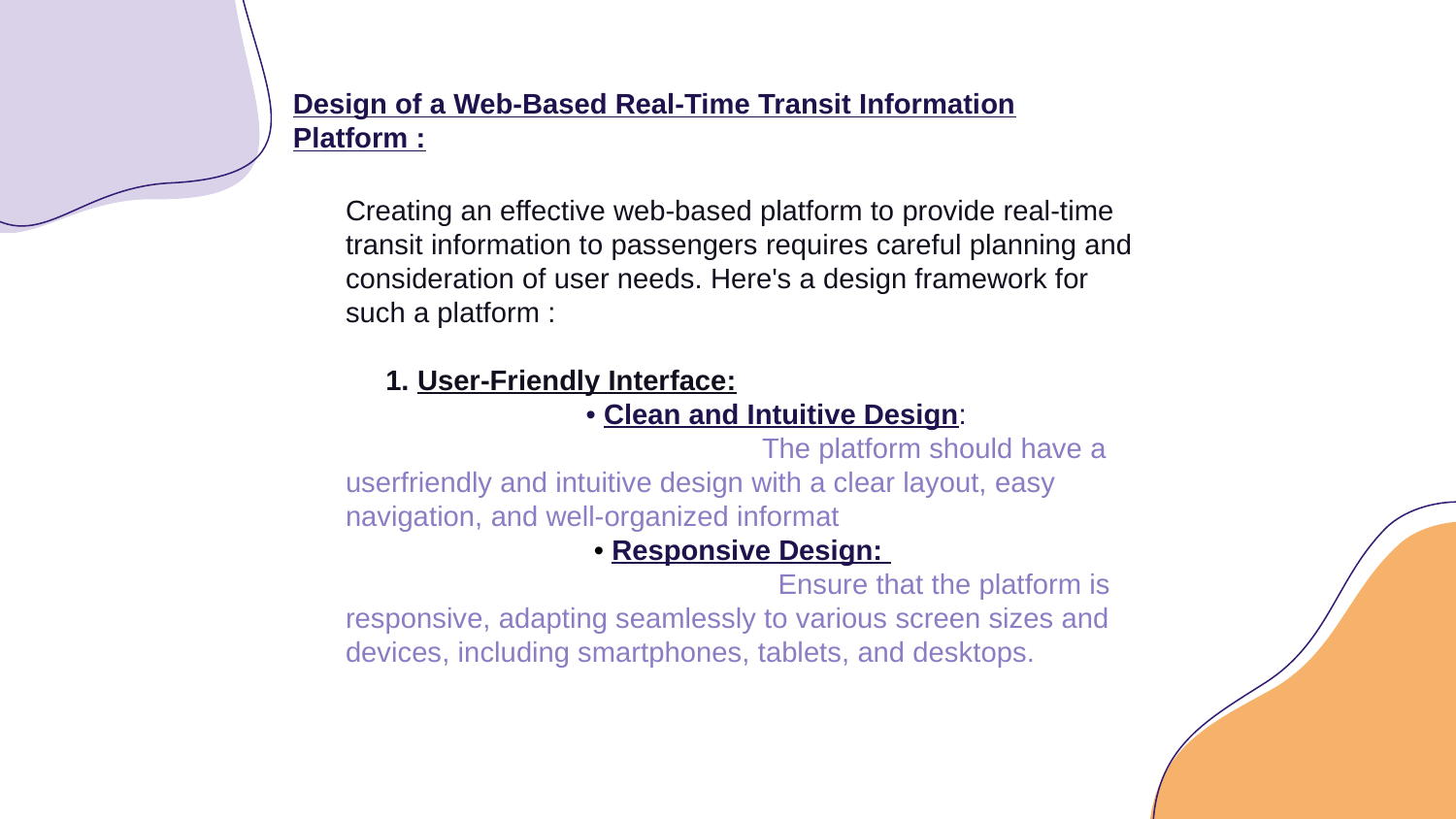

Design of a Web-Based Real-Time Transit Information Platform :
Creating an effective web-based platform to provide real-time transit information to passengers requires careful planning and consideration of user needs. Here's a design framework for such a platform :

     1. User-Friendly Interface:
                              • Clean and Intuitive Design:
                                                    The platform should have a userfriendly and intuitive design with a clear layout, easy navigation, and well-organized informat
                               • Responsive Design:
                                                      Ensure that the platform is responsive, adapting seamlessly to various screen sizes and devices, including smartphones, tablets, and desktops.